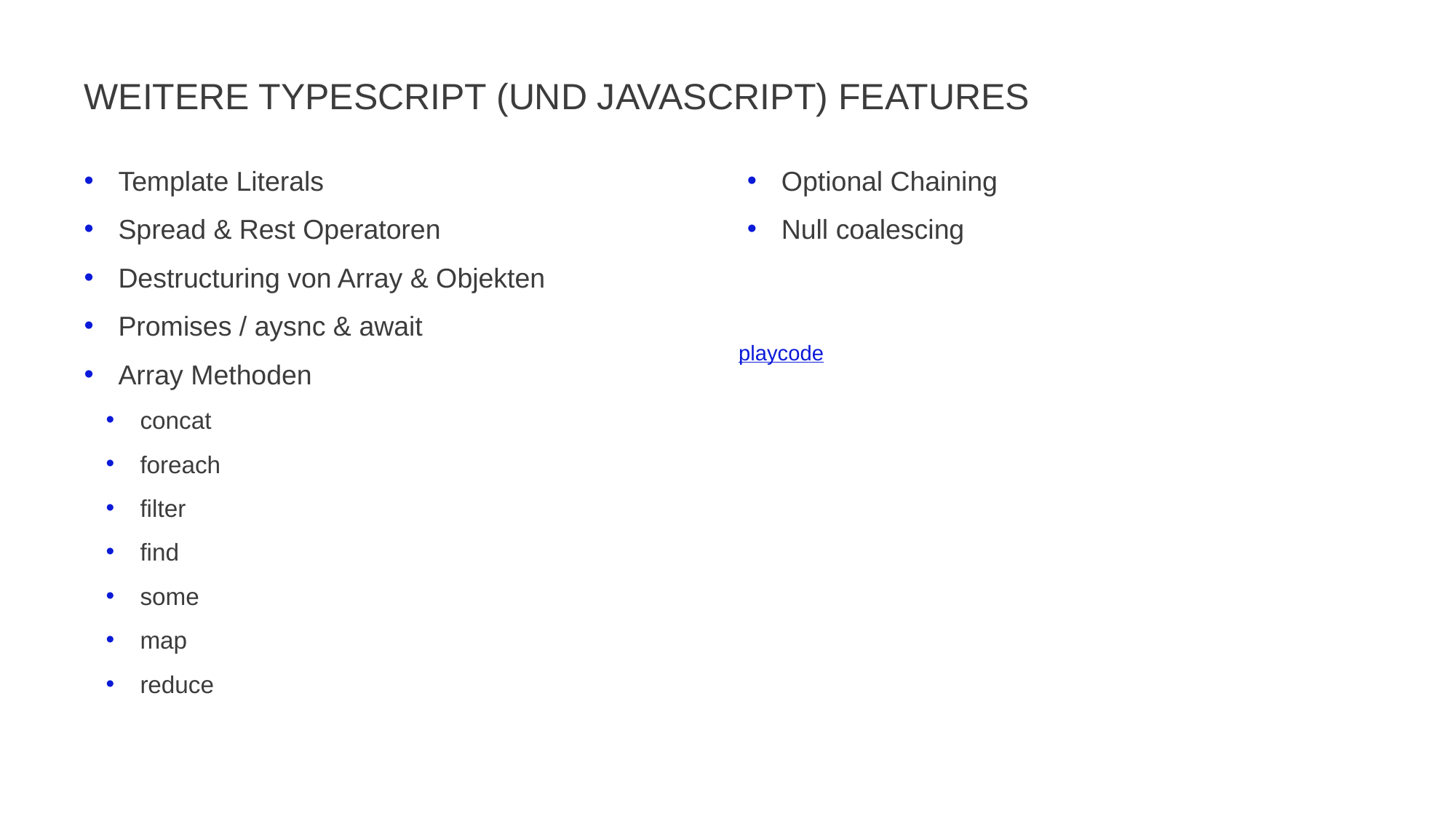

# Weitere Typescript (und JavaScript) Features
Template Literals
Spread & Rest Operatoren
Destructuring von Array & Objekten
Promises / aysnc & await
Array Methoden
concat
foreach
filter
find
some
map
reduce

Optional Chaining
Null coalescing
playcode